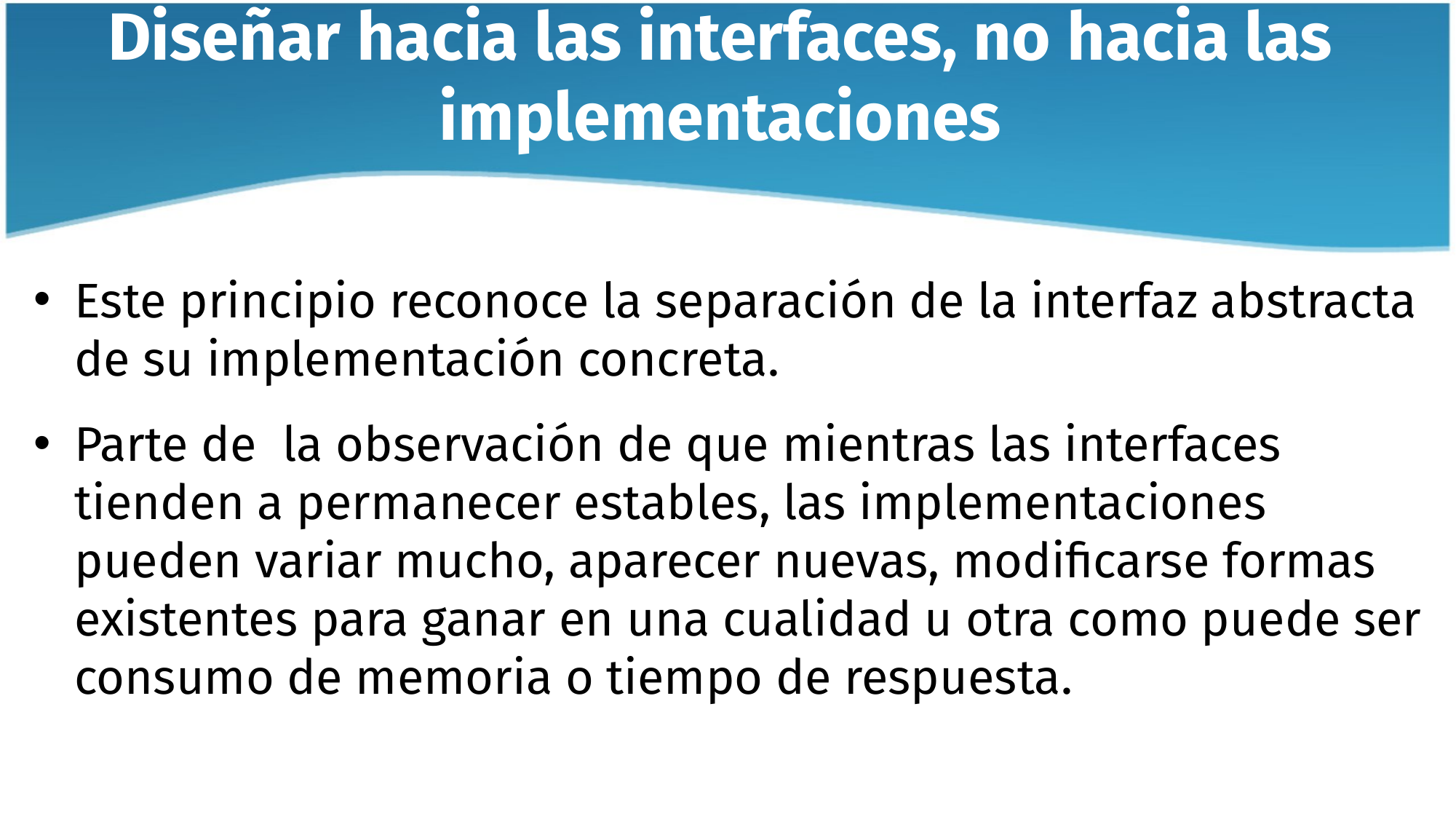

# Diseñar hacia las interfaces, no hacia las implementaciones
Este principio reconoce la separación de la interfaz abstracta de su implementación concreta.
Parte de  la observación de que mientras las interfaces tienden a permanecer estables, las implementaciones pueden variar mucho, aparecer nuevas, modificarse formas existentes para ganar en una cualidad u otra como puede ser consumo de memoria o tiempo de respuesta.